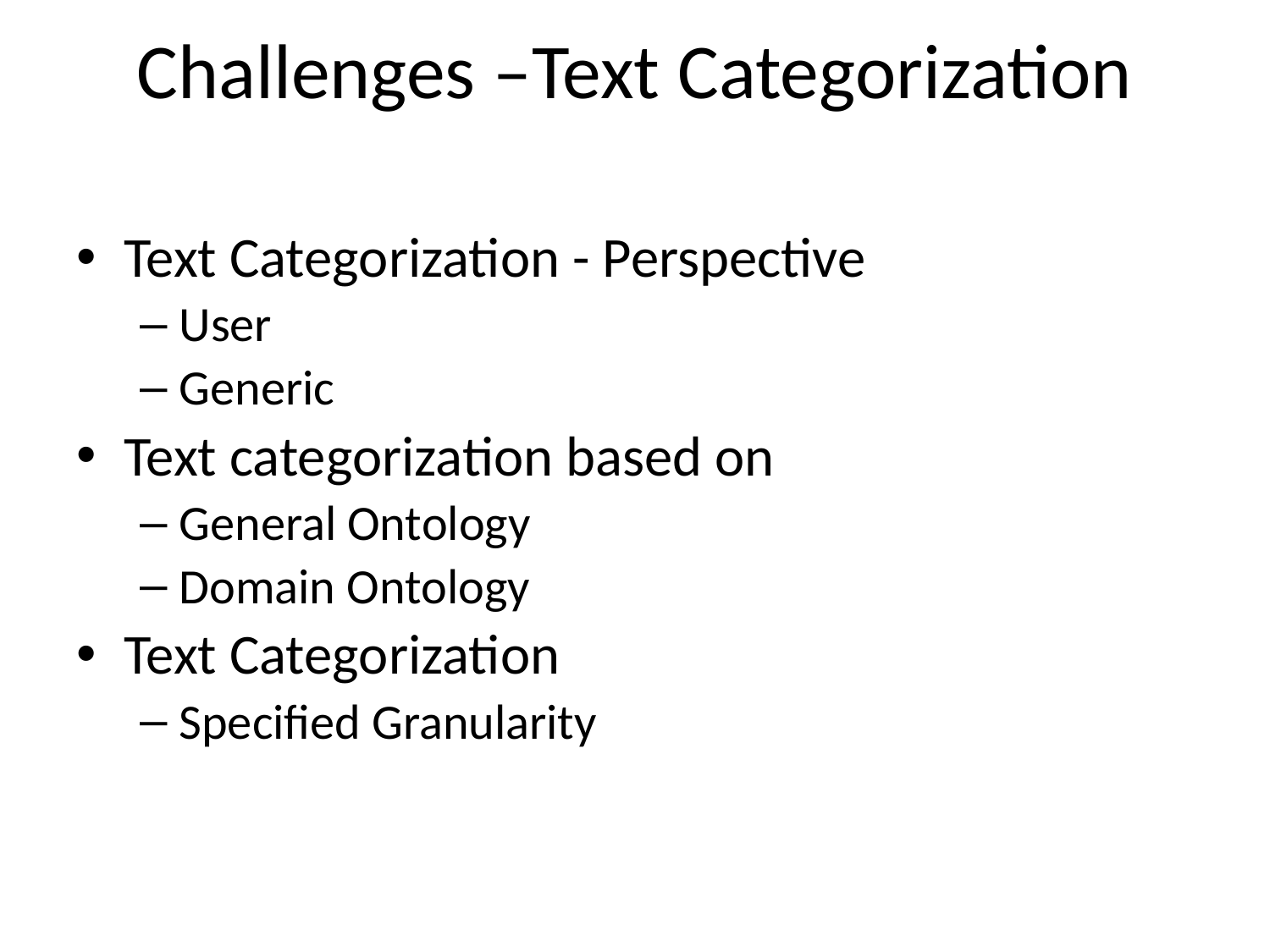

# Challenges –Text Categorization
Text Categorization - Perspective
User
Generic
Text categorization based on
General Ontology
Domain Ontology
Text Categorization
Specified Granularity